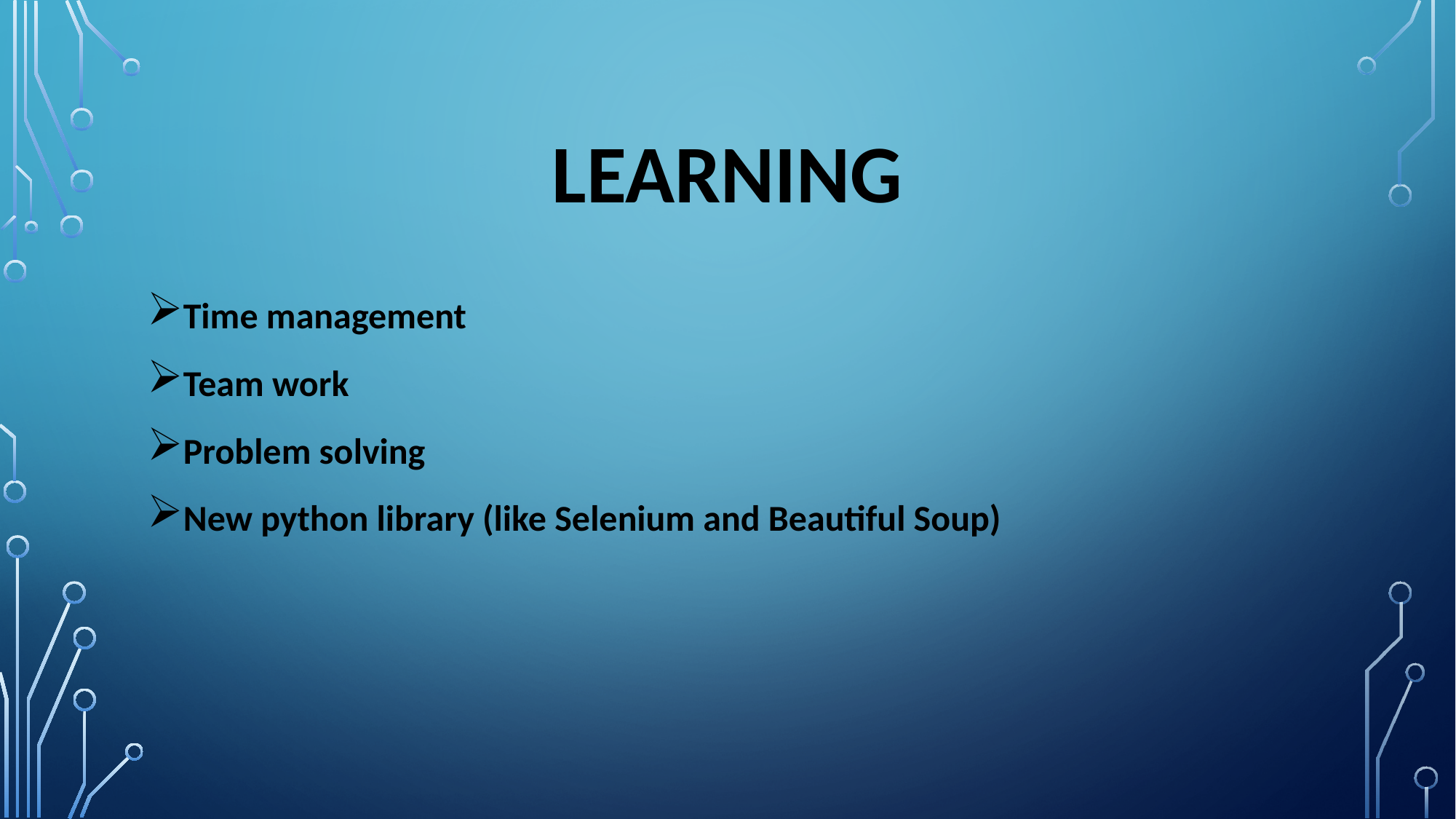

# learning
Time management
Team work
Problem solving
New python library (like Selenium and Beautiful Soup)